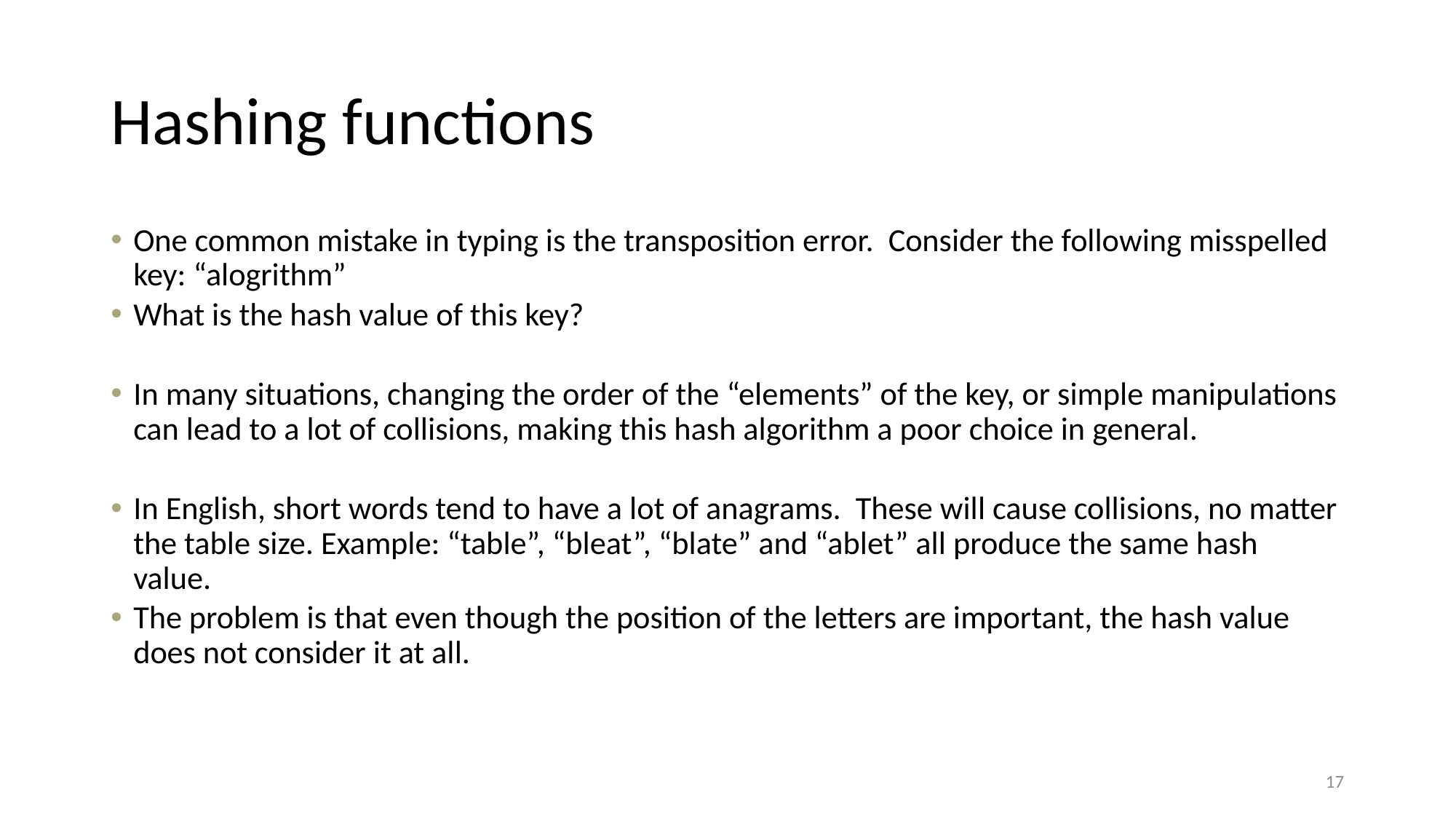

# Hashing functions
One common mistake in typing is the transposition error.  Consider the following misspelled key: “alogrithm”
What is the hash value of this key?

In many situations, changing the order of the “elements” of the key, or simple manipulations can lead to a lot of collisions, making this hash algorithm a poor choice in general.

In English, short words tend to have a lot of anagrams.  These will cause collisions, no matter the table size. Example: “table”, “bleat”, “blate” and “ablet” all produce the same hash value.
The problem is that even though the position of the letters are important, the hash value does not consider it at all.

17